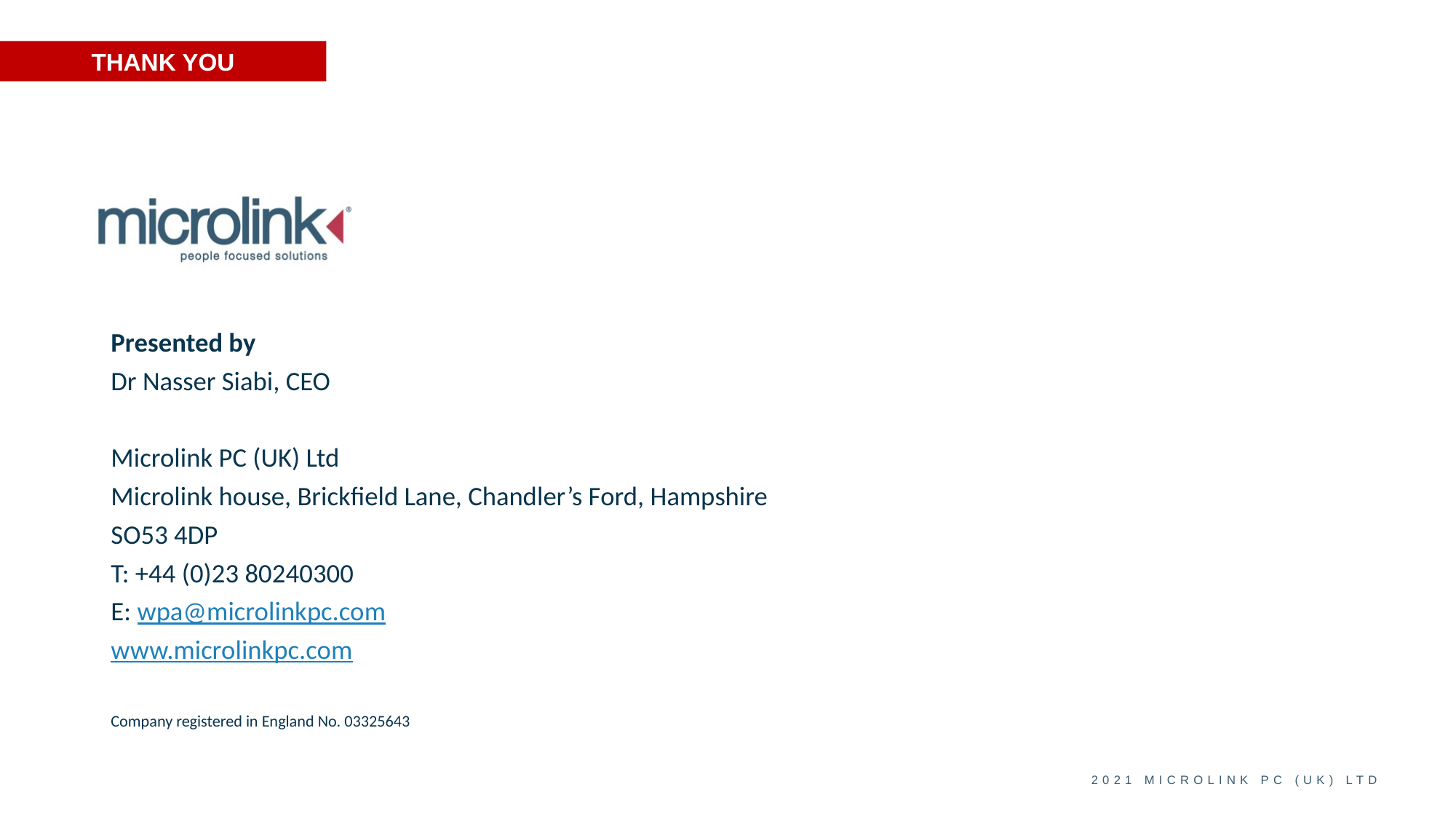

Thank you
THANK YOU
Presented by
Dr Nasser Siabi, CEO

Microlink PC (UK) Ltd
Microlink house, Brickfield Lane, Chandler’s Ford, Hampshire
SO53 4DP
T: +44 (0)23 80240300
E: wpa@microlinkpc.com
www.microlinkpc.com

Company registered in England No. 03325643